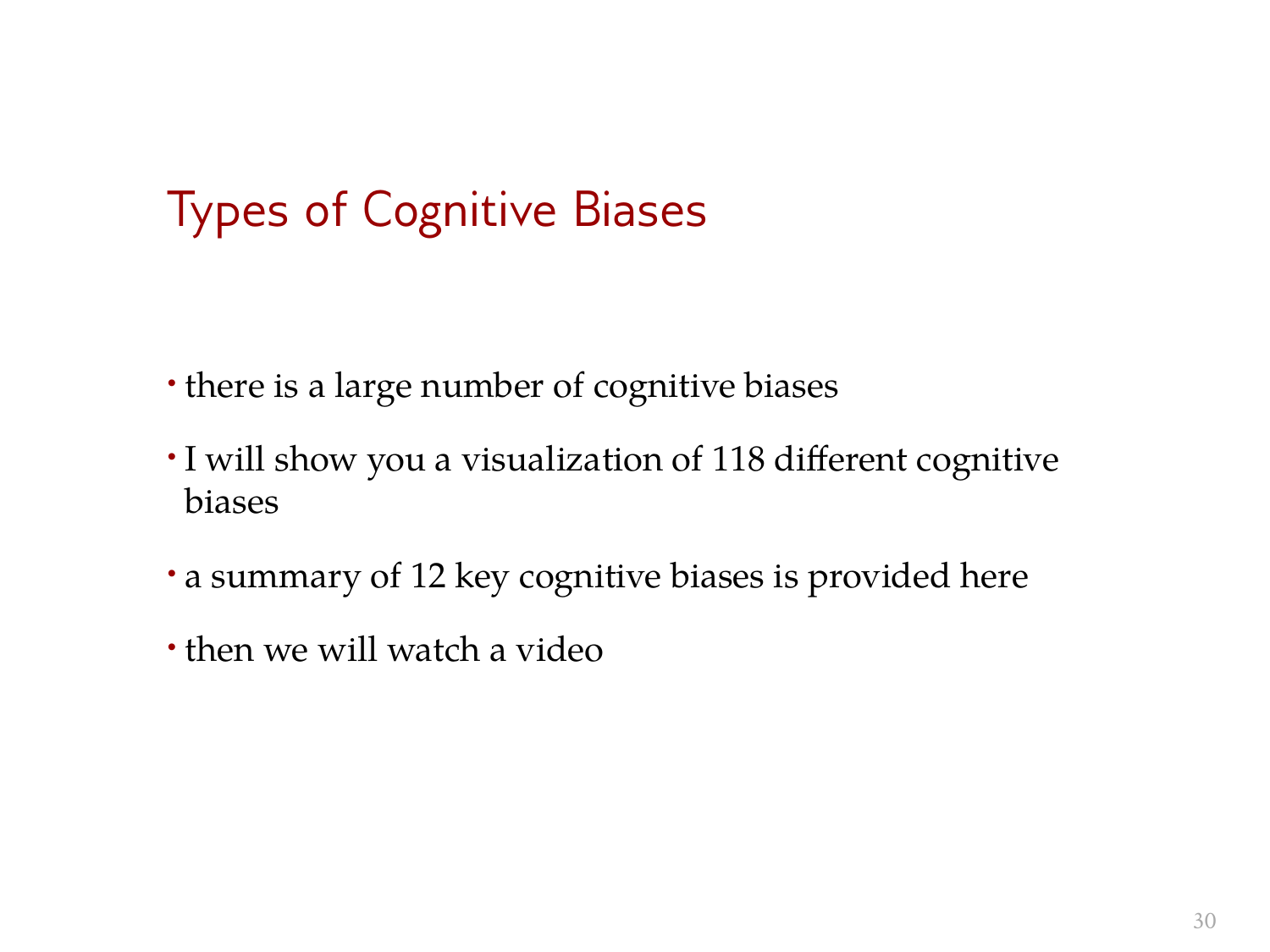

# Types of Cognitive Biases

there is a large number of cognitive biases
I will show you a visualization of 118 different cognitive biases
a summary of 12 key cognitive biases is provided here
then we will watch a video
30